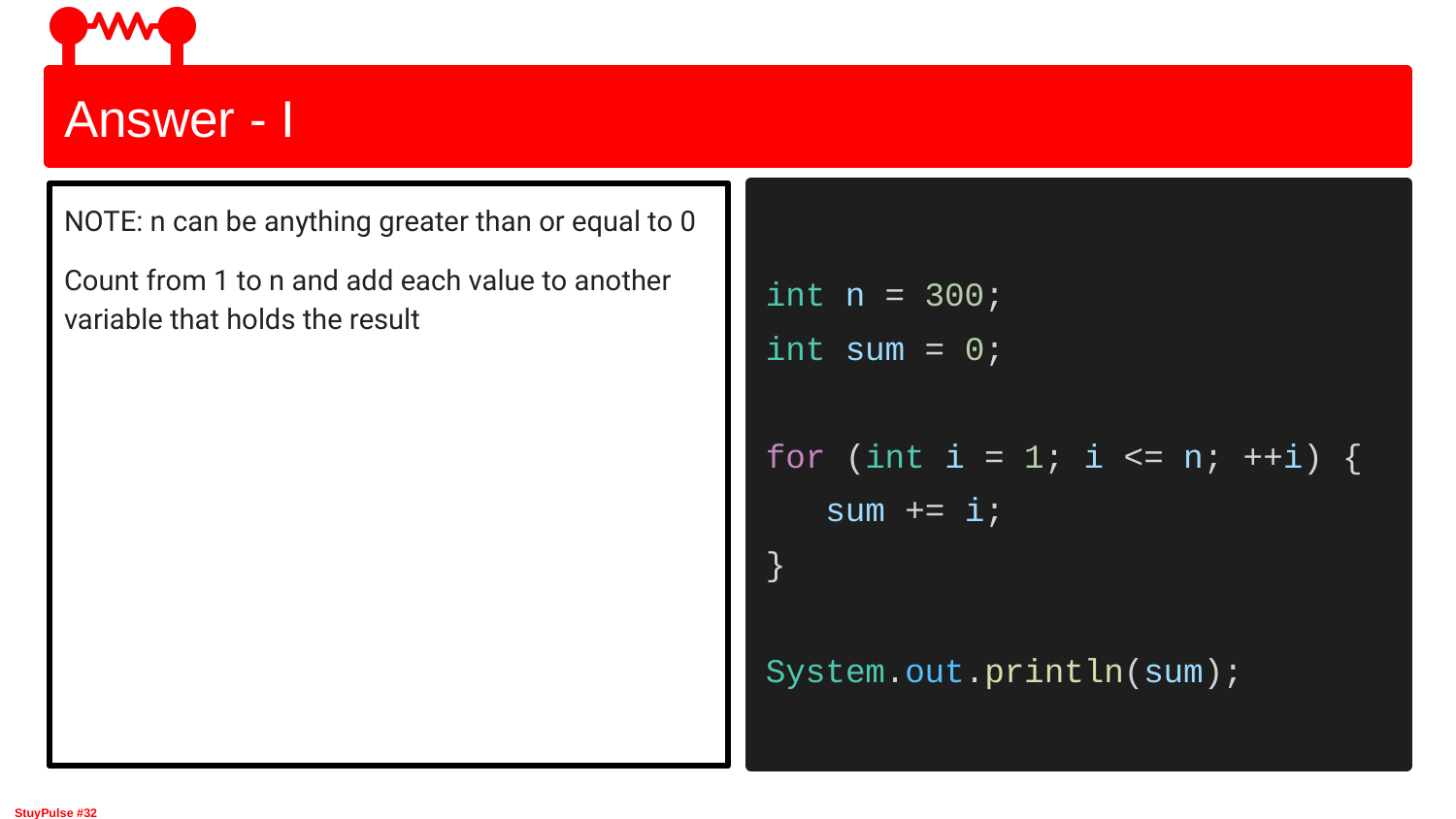

# Answer - I
NOTE: n can be anything greater than or equal to 0
Count from 1 to n and add each value to another variable that holds the result
int n = 300;
int sum = 0;

for (int i = 1; i <= n; ++i) {
   sum += i;
}

System.out.println(sum);